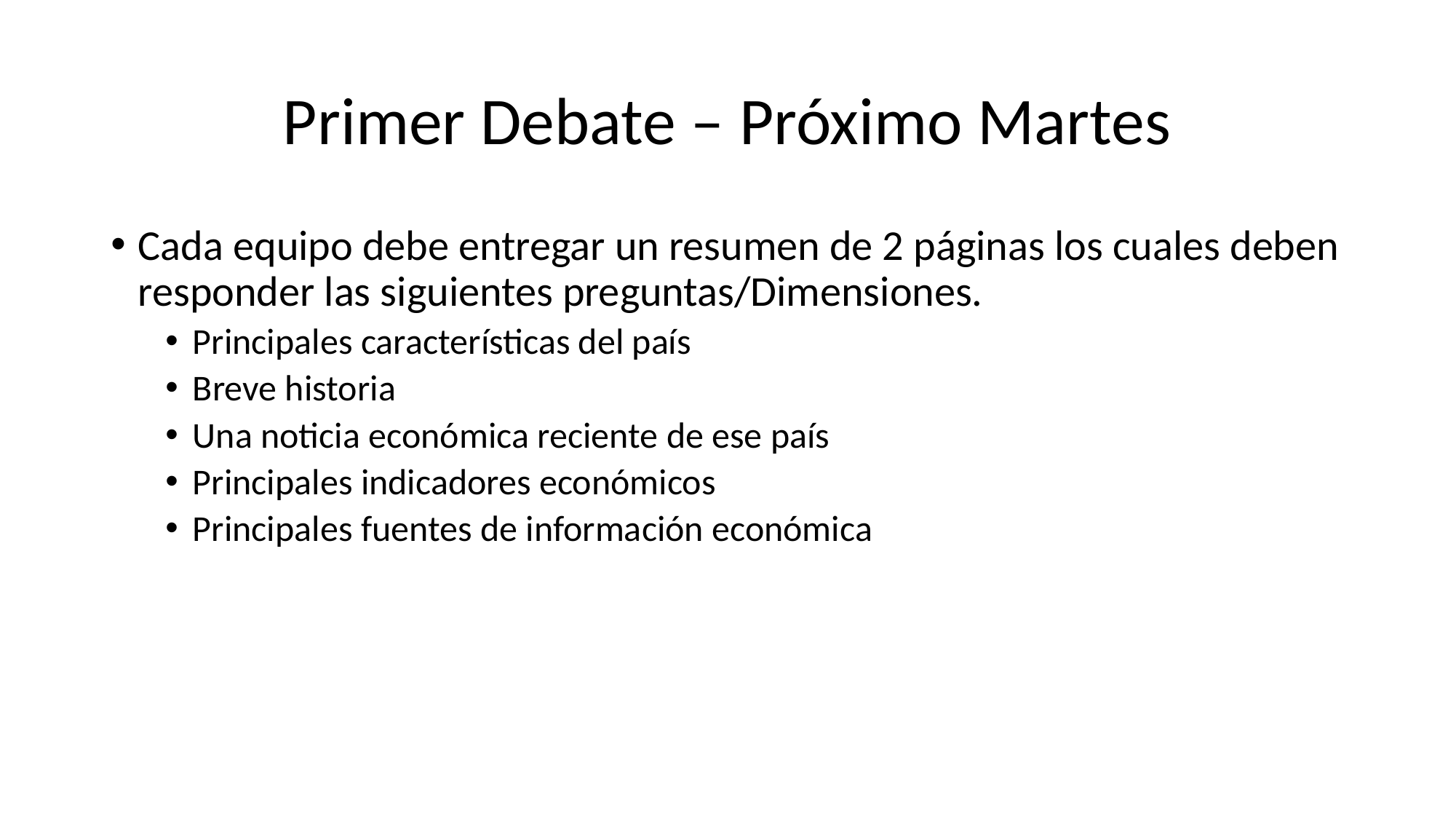

# Primer Debate – Próximo Martes
Cada equipo debe entregar un resumen de 2 páginas los cuales deben responder las siguientes preguntas/Dimensiones.
Principales características del país
Breve historia
Una noticia económica reciente de ese país
Principales indicadores económicos
Principales fuentes de información económica